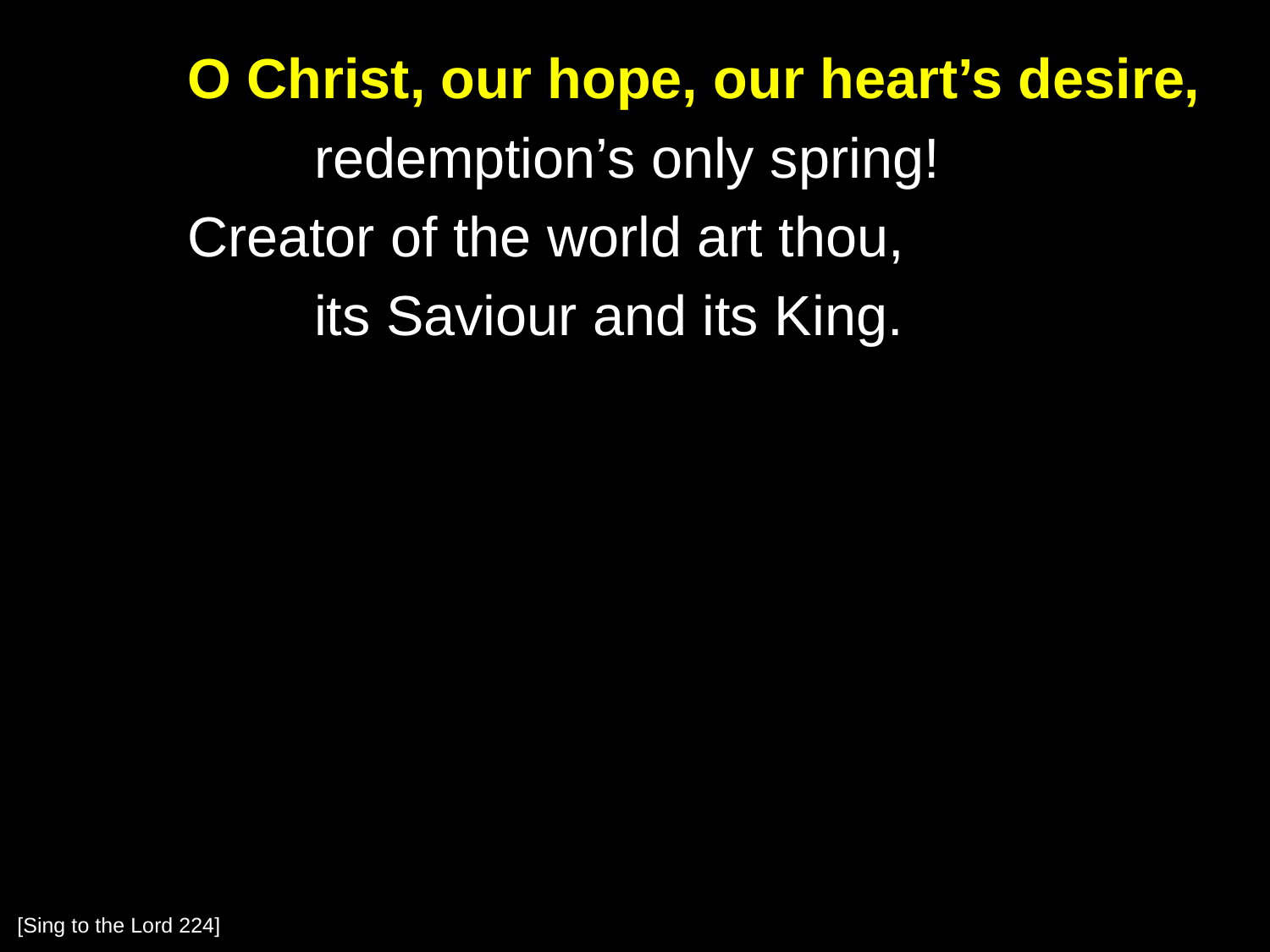

O Christ, our hope, our heart’s desire,
		redemption’s only spring!
	Creator of the world art thou,
		its Saviour and its King.
[Sing to the Lord 224]